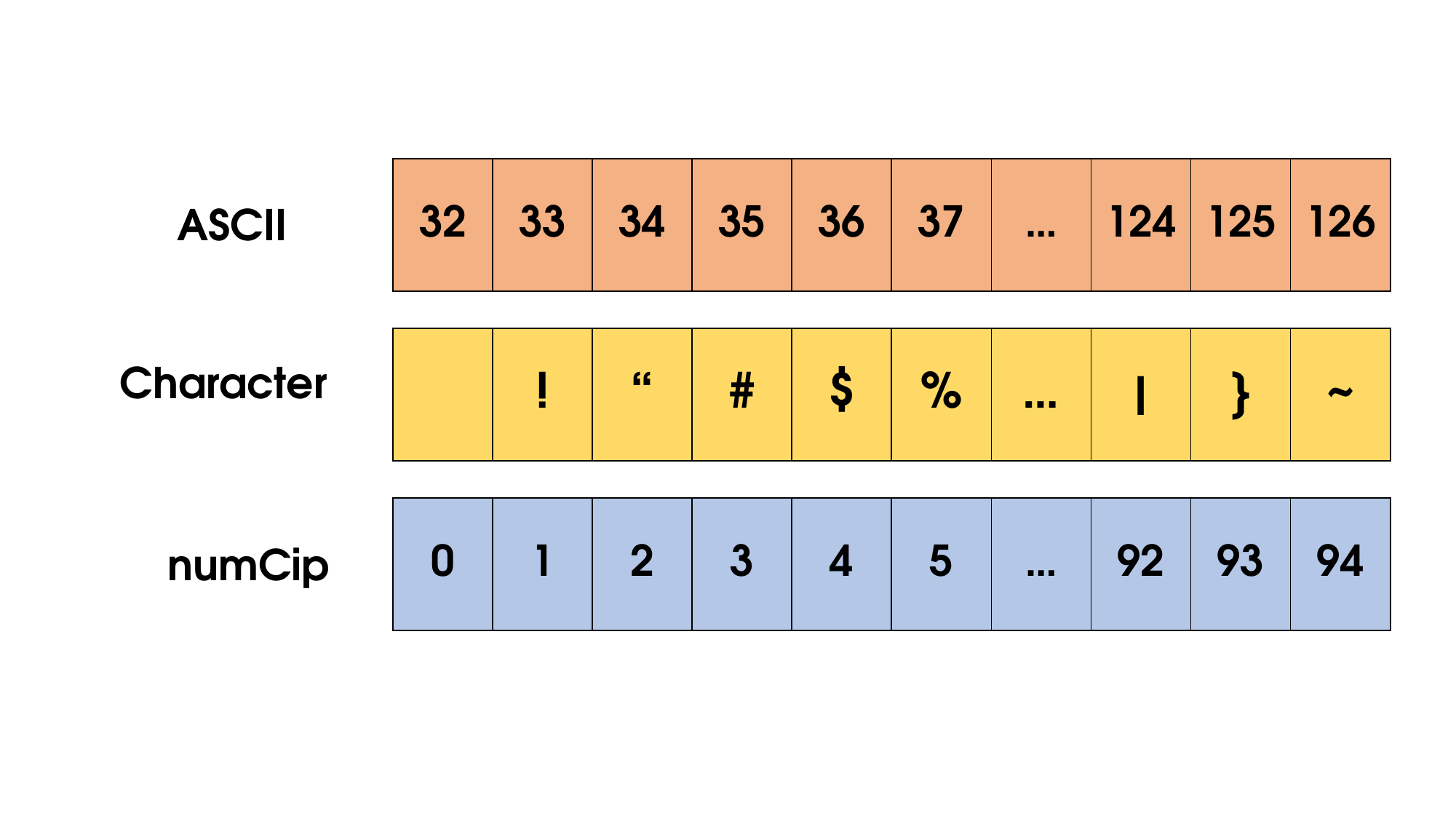

| 32 | 33 | 34 | 35 | 36 | 37 | … | 124 | 125 | 126 |
| --- | --- | --- | --- | --- | --- | --- | --- | --- | --- |
ASCII
|  | ! | “ | # | $ | % | … | | | } | ~ |
| --- | --- | --- | --- | --- | --- | --- | --- | --- | --- |
Character
| 0 | 1 | 2 | 3 | 4 | 5 | … | 92 | 93 | 94 |
| --- | --- | --- | --- | --- | --- | --- | --- | --- | --- |
numCip